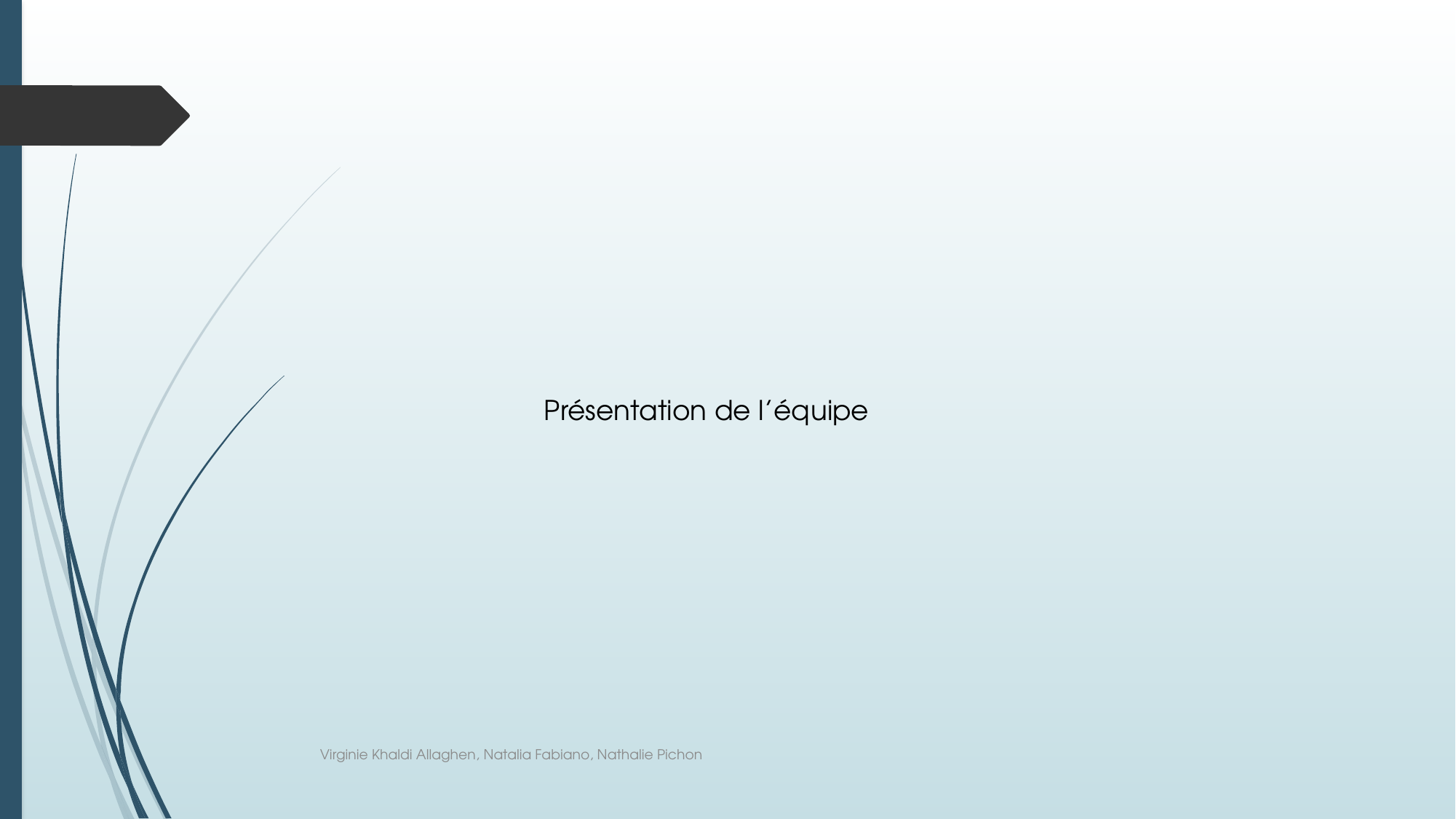

Présentation de l’équipe
Virginie Khaldi Allaghen, Natalia Fabiano, Nathalie Pichon